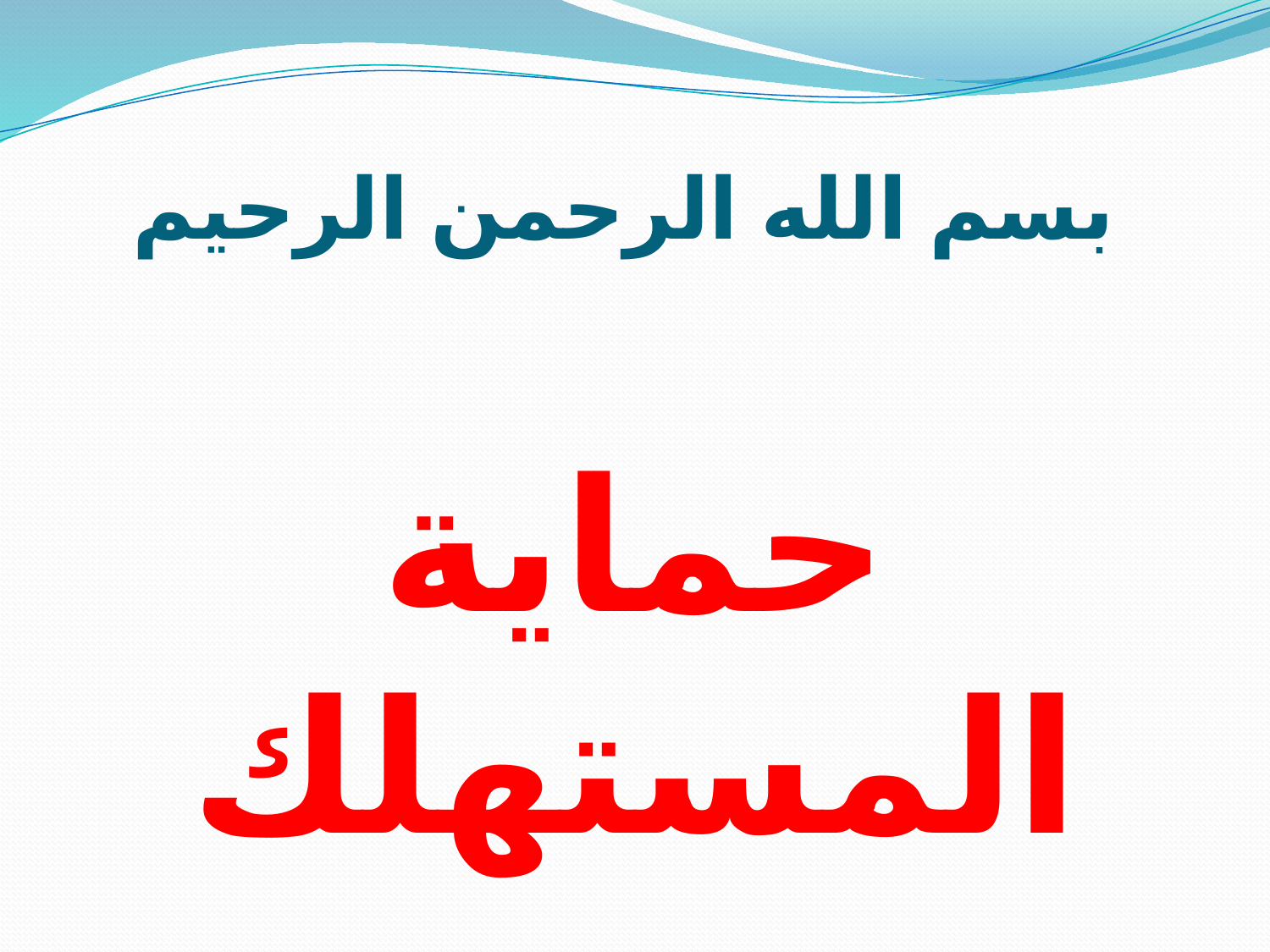

# بسم الله الرحمن الرحيم

حماية المستهلك